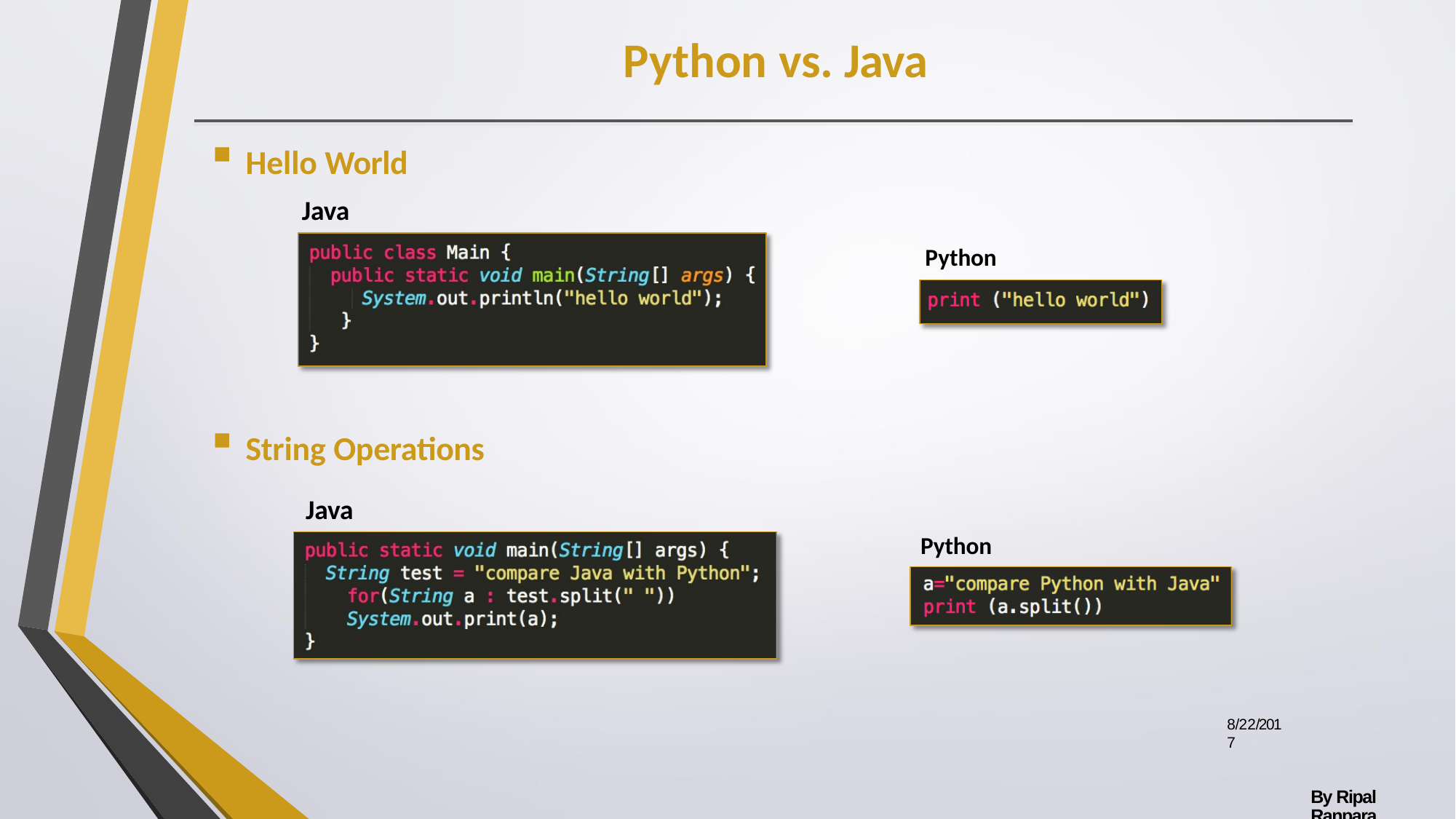

# Python vs. Java
Hello World
Java
Python
String Operations
Java
Python
8/22/2017
By Ripal Ranpara